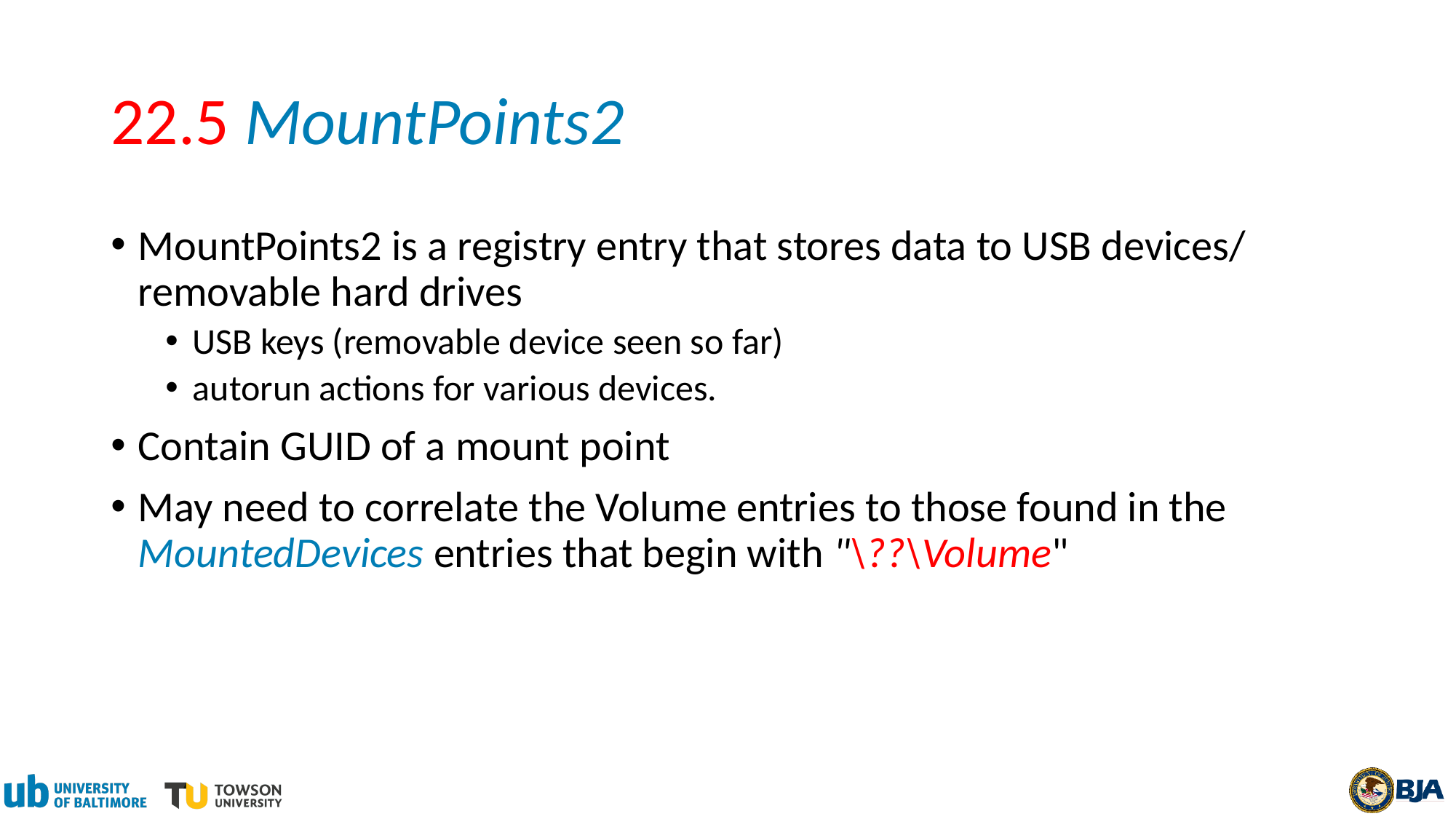

# 22.5 MountPoints2
MountPoints2 is a registry entry that stores data to USB devices/ removable hard drives
USB keys (removable device seen so far)
autorun actions for various devices.
Contain GUID of a mount point
May need to correlate the Volume entries to those found in the MountedDevices entries that begin with "\??\Volume"